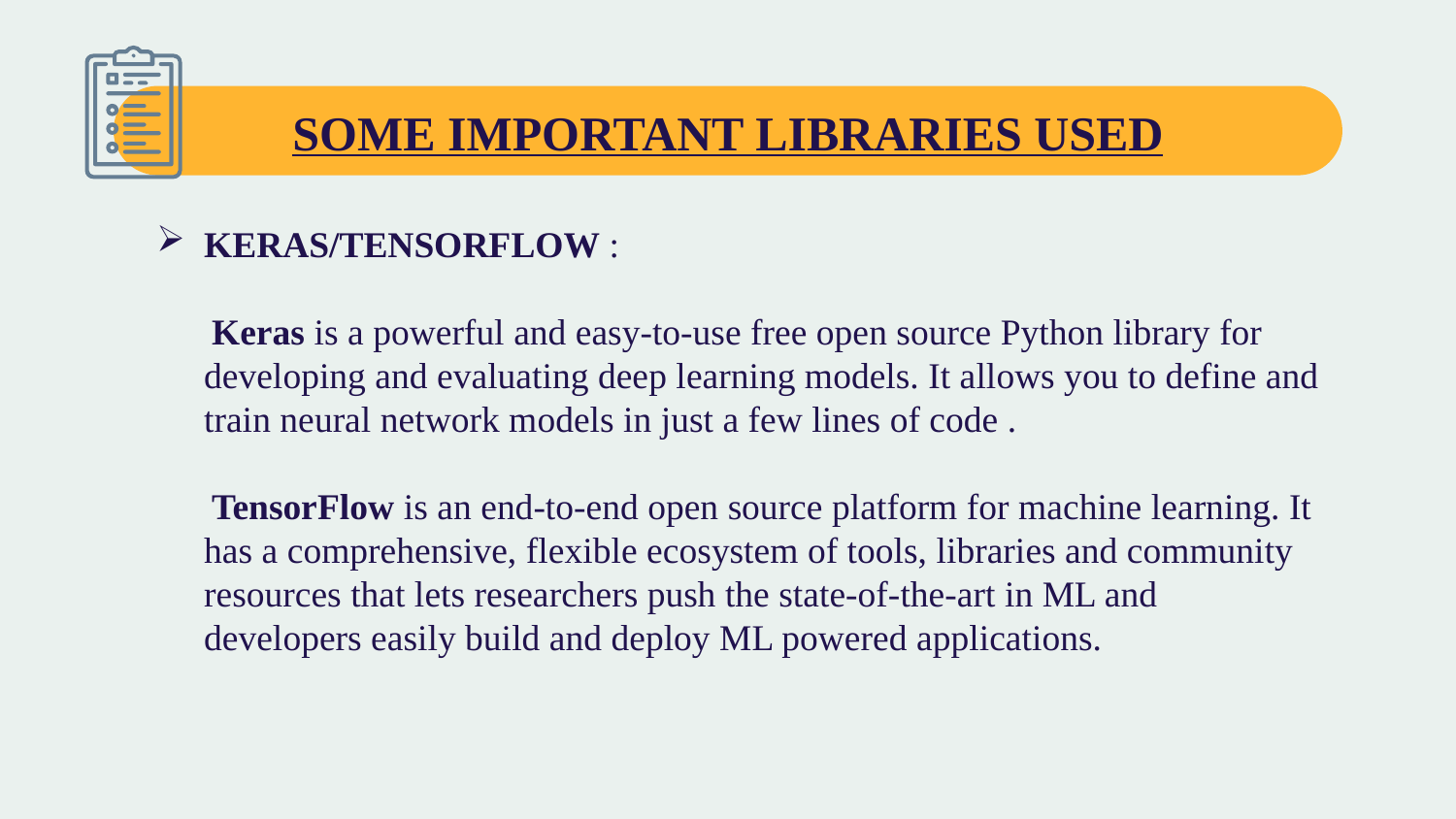

# SOME IMPORTANT LIBRARIES USED
KERAS/TENSORFLOW :

      Keras is a powerful and easy-to-use free open source Python library for developing and evaluating deep learning models. It allows you to define and train neural network models in just a few lines of code .

      TensorFlow is an end-to-end open source platform for machine learning. It has a comprehensive, flexible ecosystem of tools, libraries and community resources that lets researchers push the state-of-the-art in ML and developers easily build and deploy ML powered applications.